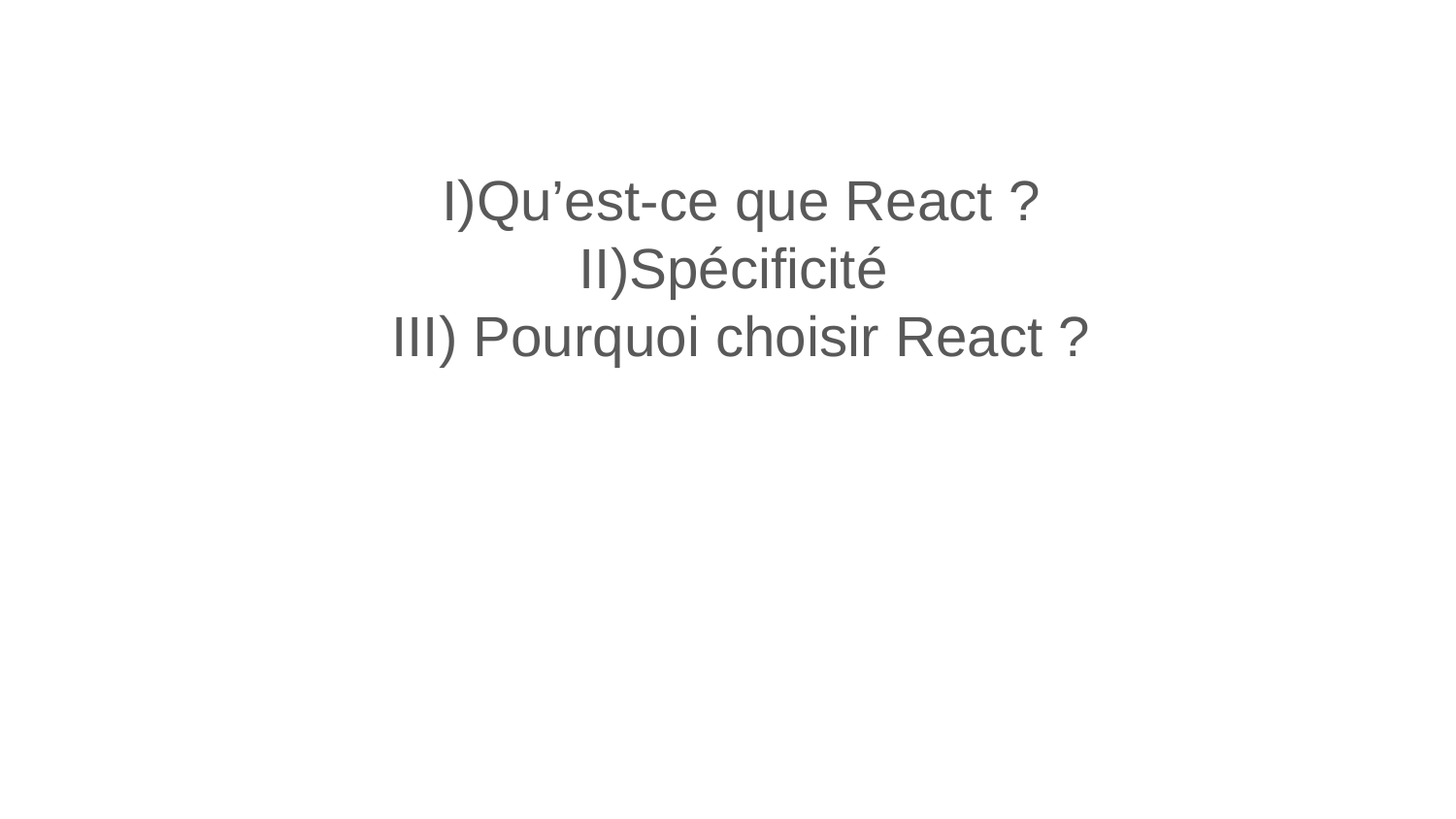

I)Qu’est-ce que React ?
II)Spécificité
III) Pourquoi choisir React ?